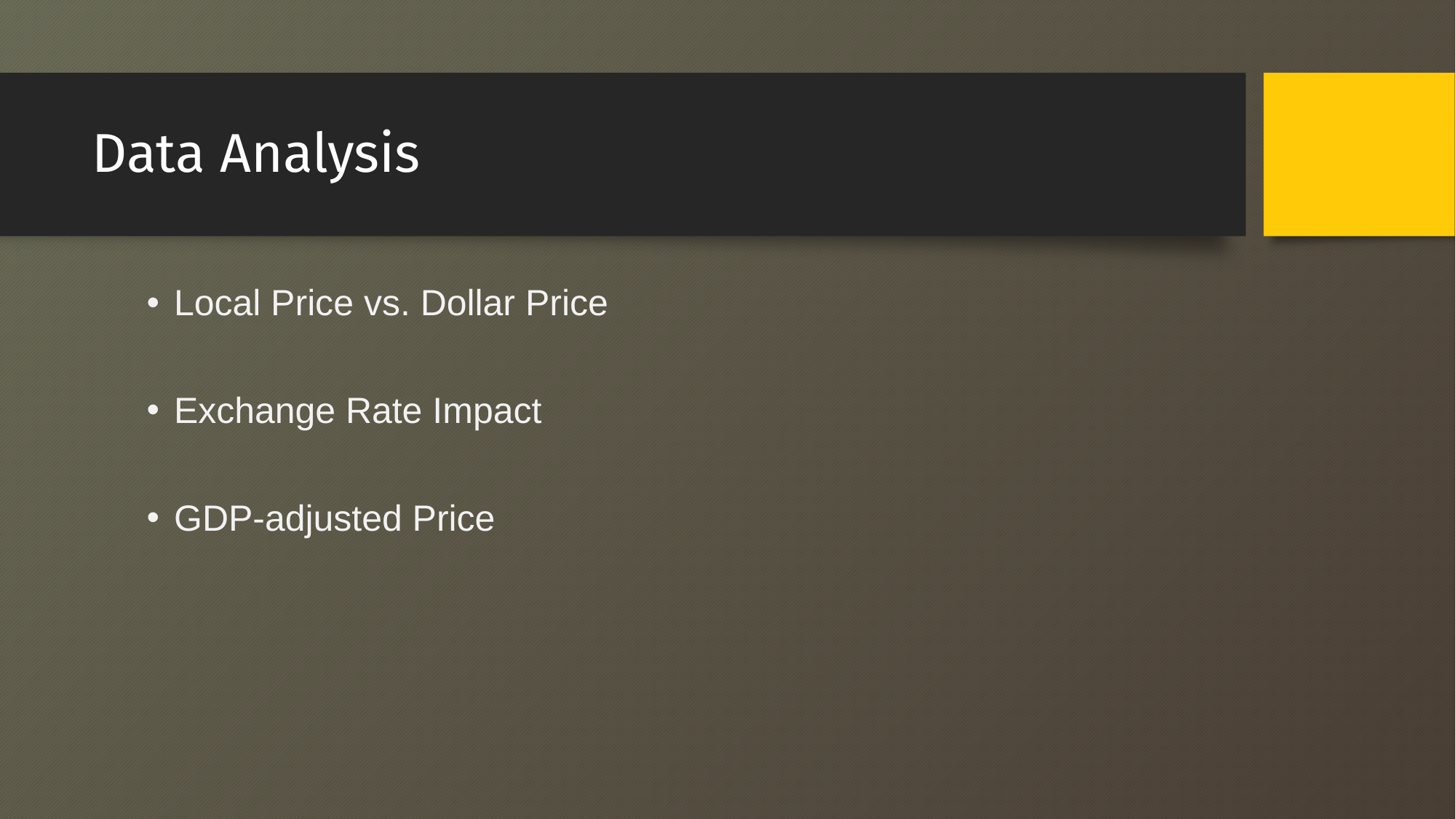

# Data Analysis
Local Price vs. Dollar Price

Exchange Rate Impact

GDP-adjusted Price